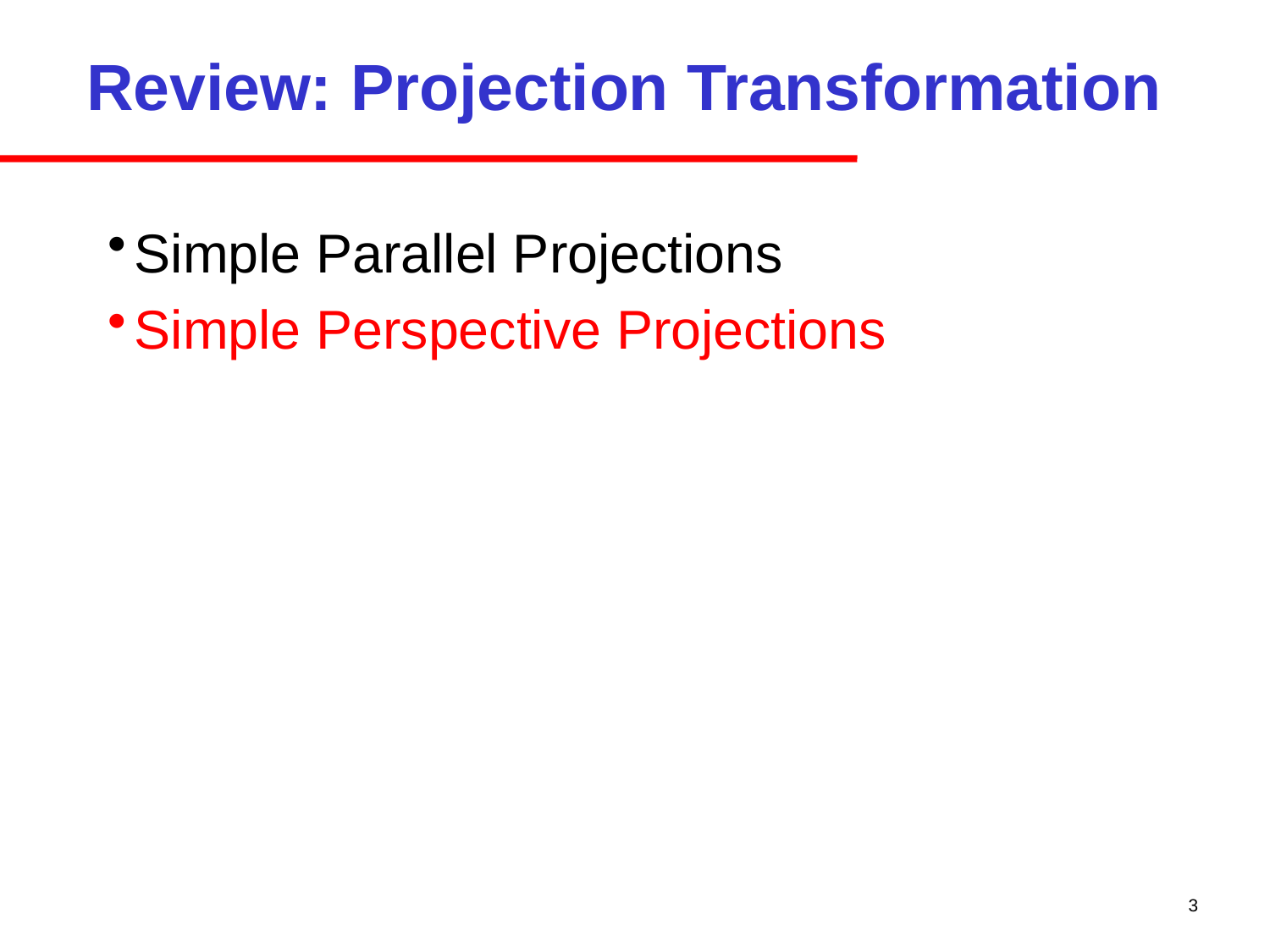

# Review: Projection Transformation
Simple Parallel Projections
Simple Perspective Projections
3